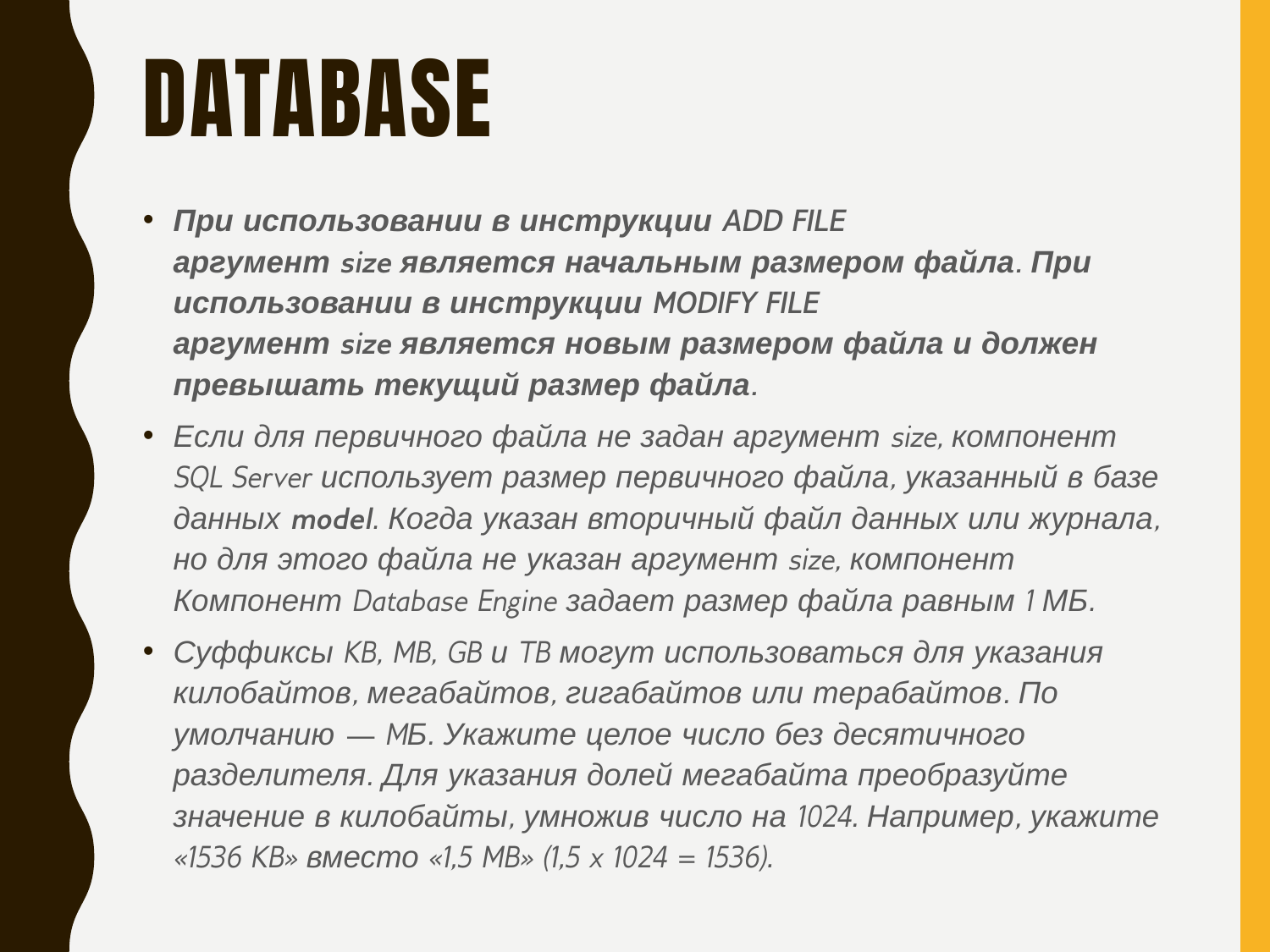

# DATABASE
При использовании в инструкции ADD FILE аргумент size является начальным размером файла. При использовании в инструкции MODIFY FILE аргумент size является новым размером файла и должен превышать текущий размер файла.
Если для первичного файла не задан аргумент size, компонент SQL Server использует размер первичного файла, указанный в базе данных model. Когда указан вторичный файл данных или журнала, но для этого файла не указан аргумент size, компонент Компонент Database Engine задает размер файла равным 1 МБ.
Суффиксы KB, MB, GB и TB могут использоваться для указания килобайтов, мегабайтов, гигабайтов или терабайтов. По умолчанию — MБ. Укажите целое число без десятичного разделителя. Для указания долей мегабайта преобразуйте значение в килобайты, умножив число на 1024. Например, укажите «1536 KB» вместо «1,5 MB» (1,5 x 1024 = 1536).